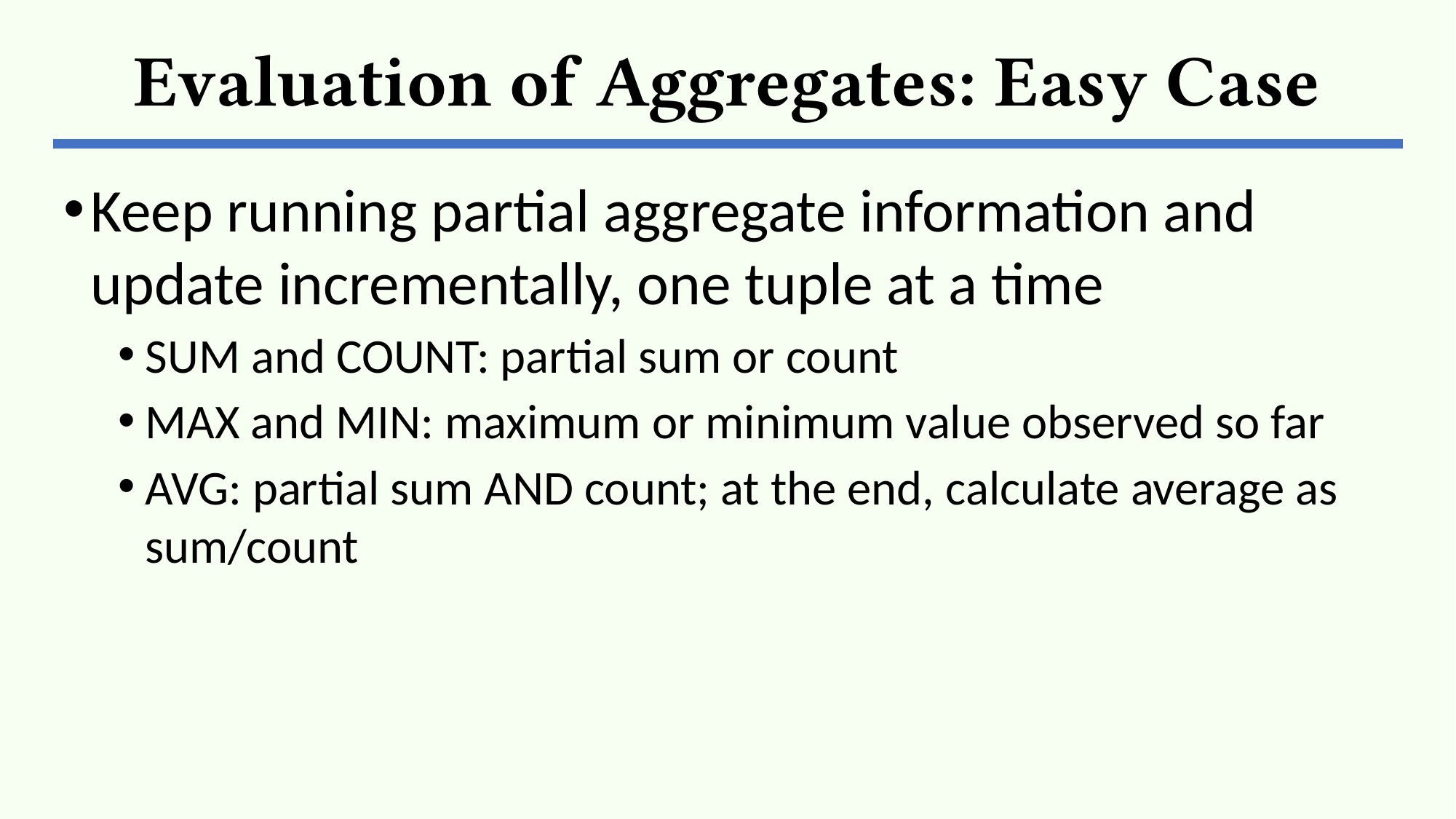

# Evaluation of Aggregates: Easy Case
Keep running partial aggregate information and update incrementally, one tuple at a time
SUM and COUNT: partial sum or count
MAX and MIN: maximum or minimum value observed so far
AVG: partial sum AND count; at the end, calculate average as sum/count